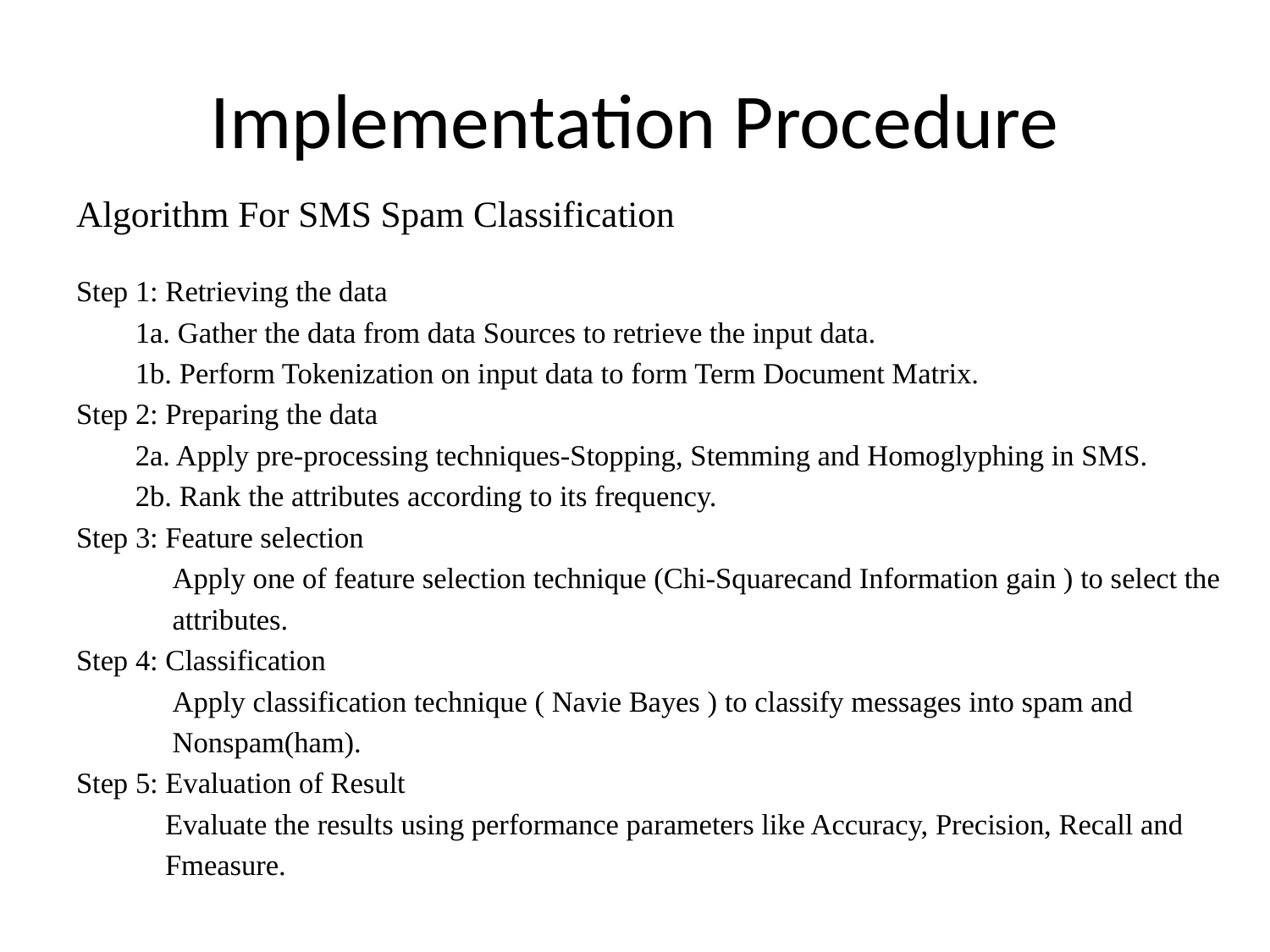

# Implementation Procedure
Algorithm For SMS Spam Classification

Step 1: Retrieving the data
        1a. Gather the data from data Sources to retrieve the input data.
        1b. Perform Tokenization on input data to form Term Document Matrix.
Step 2: Preparing the data
        2a. Apply pre-processing techniques-Stopping, Stemming and Homoglyphing in SMS.
        2b. Rank the attributes according to its frequency.
Step 3: Feature selection
             Apply one of feature selection technique (Chi-Squarecand Information gain ) to select the
             attributes.
Step 4: Classification
             Apply classification technique ( Navie Bayes ) to classify messages into spam and
             Nonspam(ham).
Step 5: Evaluation of Result
            Evaluate the results using performance parameters like Accuracy, Precision, Recall and
            Fmeasure.